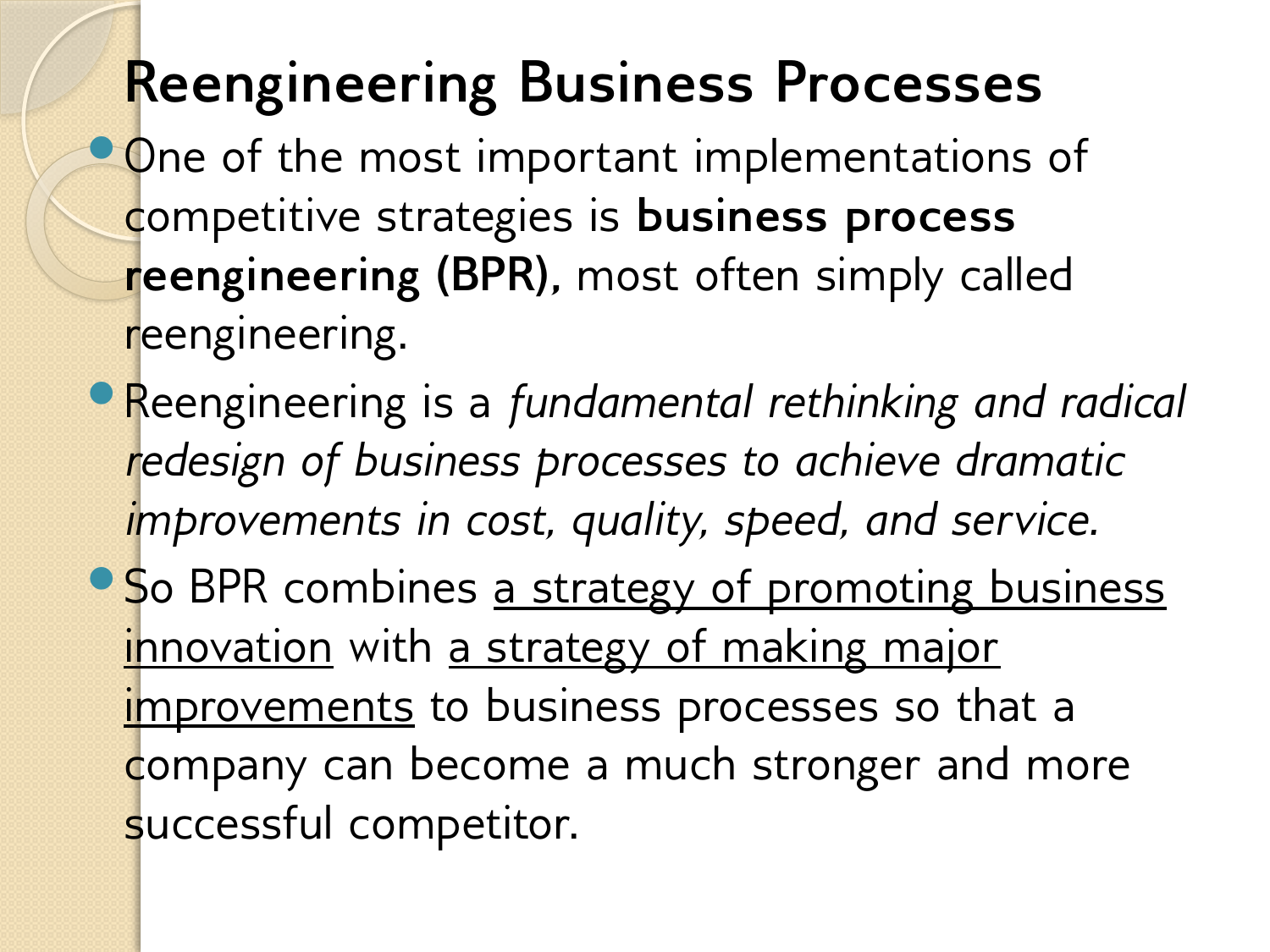

Reengineering Business Processes
One of the most important implementations of competitive strategies is business process reengineering (BPR), most often simply called reengineering.
Reengineering is a fundamental rethinking and radical redesign of business processes to achieve dramatic improvements in cost, quality, speed, and service.
So BPR combines a strategy of promoting business innovation with a strategy of making major improvements to business processes so that a company can become a much stronger and more successful competitor.